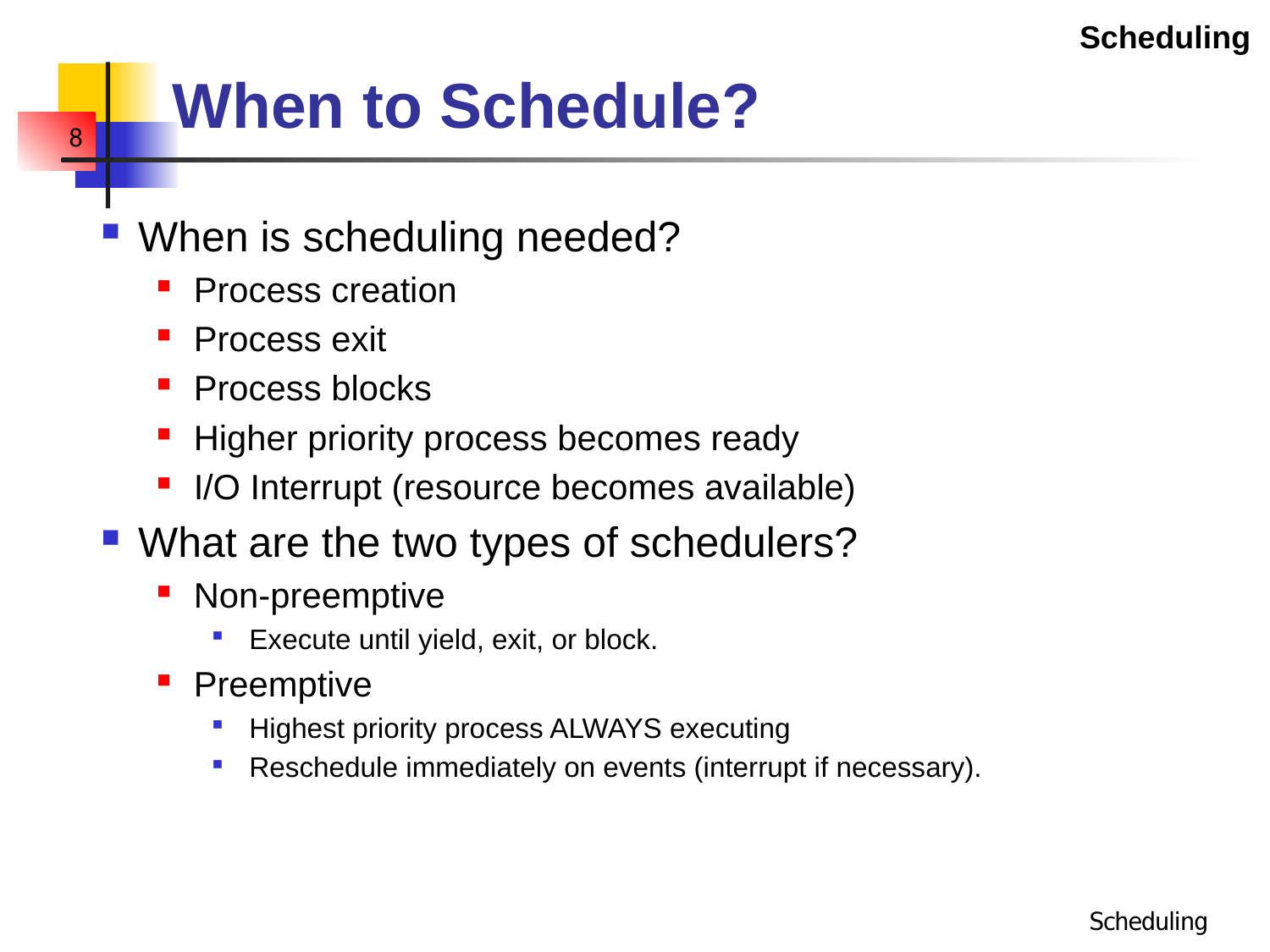

When is scheduling needed?
Process creation
Process exit
Process blocks
Higher priority process becomes ready
I/O Interrupt (resource becomes available)
What are the two types of schedulers?
Non-preemptive
Execute until yield, exit, or block.
Preemptive
Highest priority process ALWAYS executing
Reschedule immediately on events (interrupt if necessary).
Scheduling
When to Schedule?
Scheduling